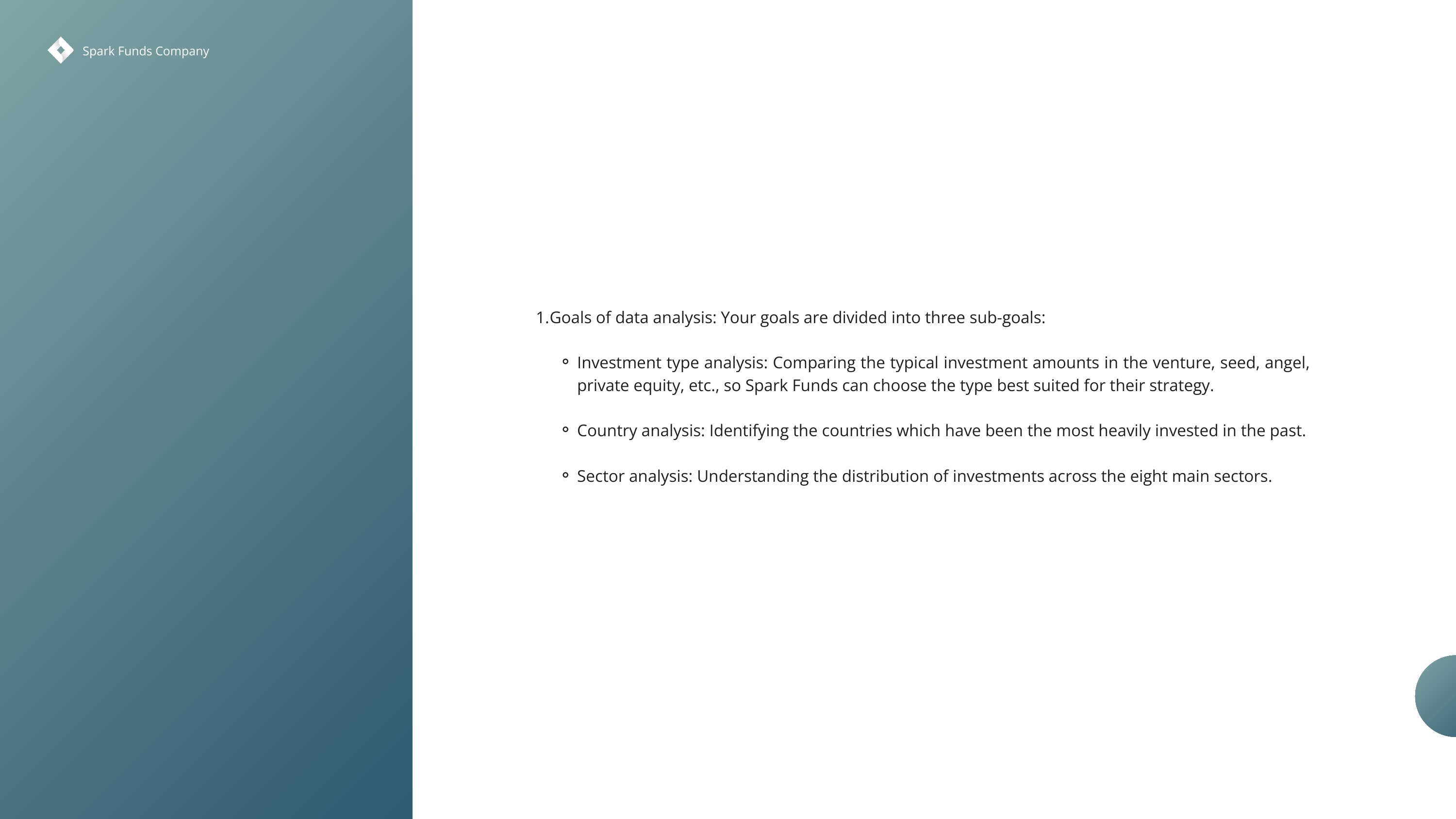

Spark Funds Company
Goals of data analysis: Your goals are divided into three sub-goals:

Investment type analysis: Comparing the typical investment amounts in the venture, seed, angel, private equity, etc., so Spark Funds can choose the type best suited for their strategy.

Country analysis: Identifying the countries which have been the most heavily invested in the past.

Sector analysis: Understanding the distribution of investments across the eight main sectors.